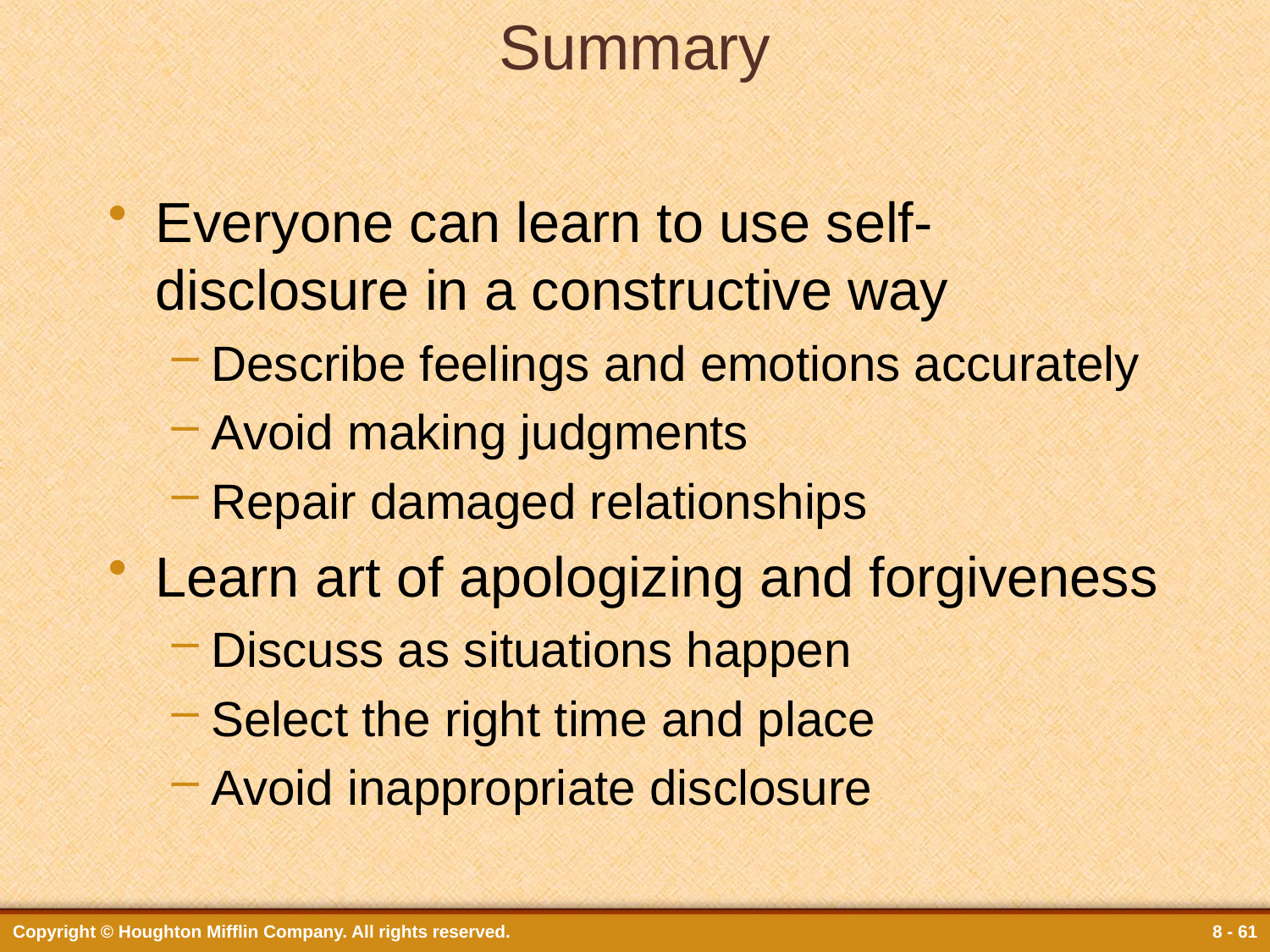

# Summary
Everyone can learn to use self-disclosure in a constructive way
Describe feelings and emotions accurately
Avoid making judgments
Repair damaged relationships
Learn art of apologizing and forgiveness
Discuss as situations happen
Select the right time and place
Avoid inappropriate disclosure
Copyright © Houghton Mifflin Company. All rights reserved.
8 - 61